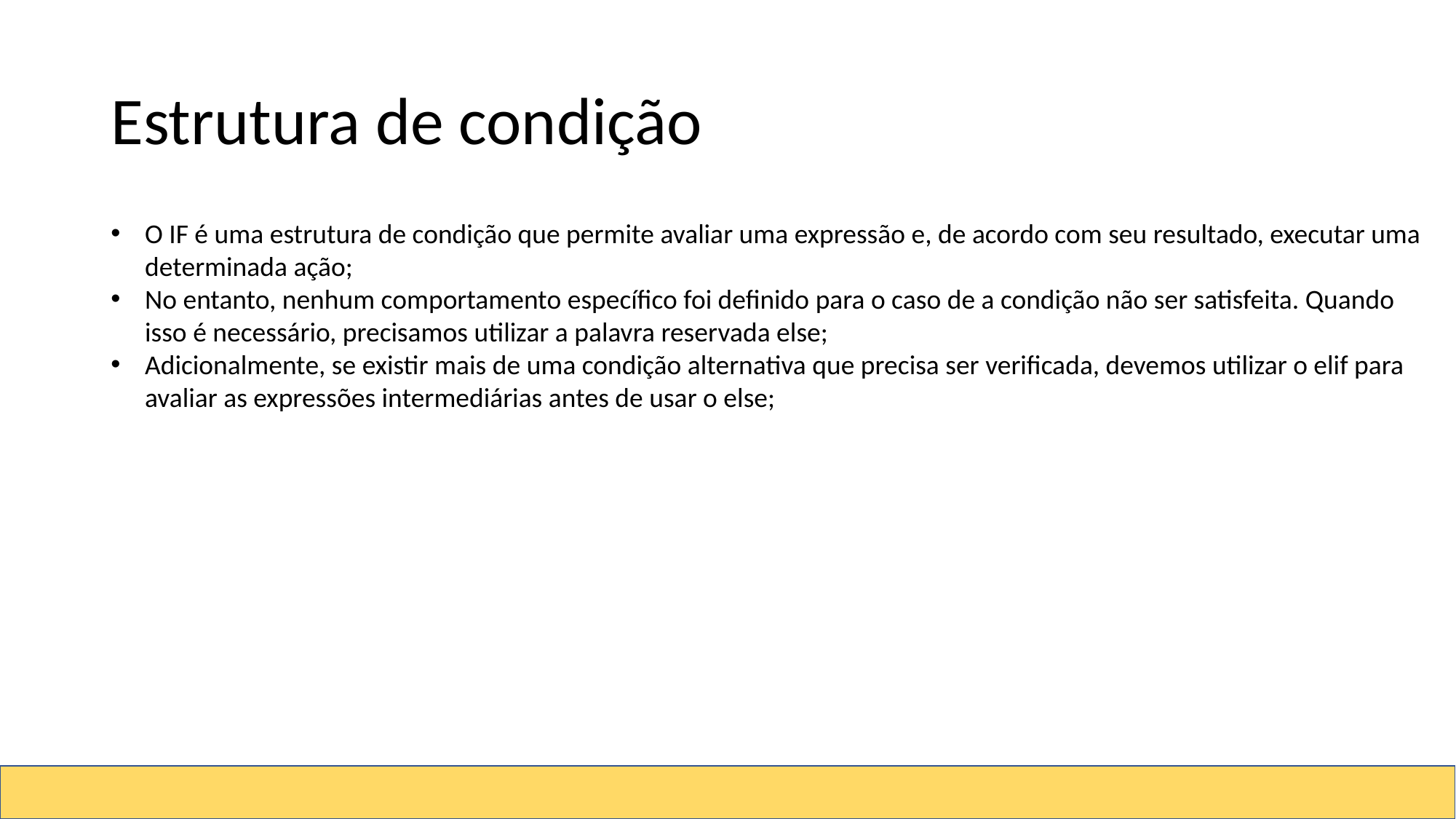

# Estrutura de condição
O IF é uma estrutura de condição que permite avaliar uma expressão e, de acordo com seu resultado, executar uma determinada ação;
No entanto, nenhum comportamento específico foi definido para o caso de a condição não ser satisfeita. Quando isso é necessário, precisamos utilizar a palavra reservada else;
Adicionalmente, se existir mais de uma condição alternativa que precisa ser verificada, devemos utilizar o elif para avaliar as expressões intermediárias antes de usar o else;